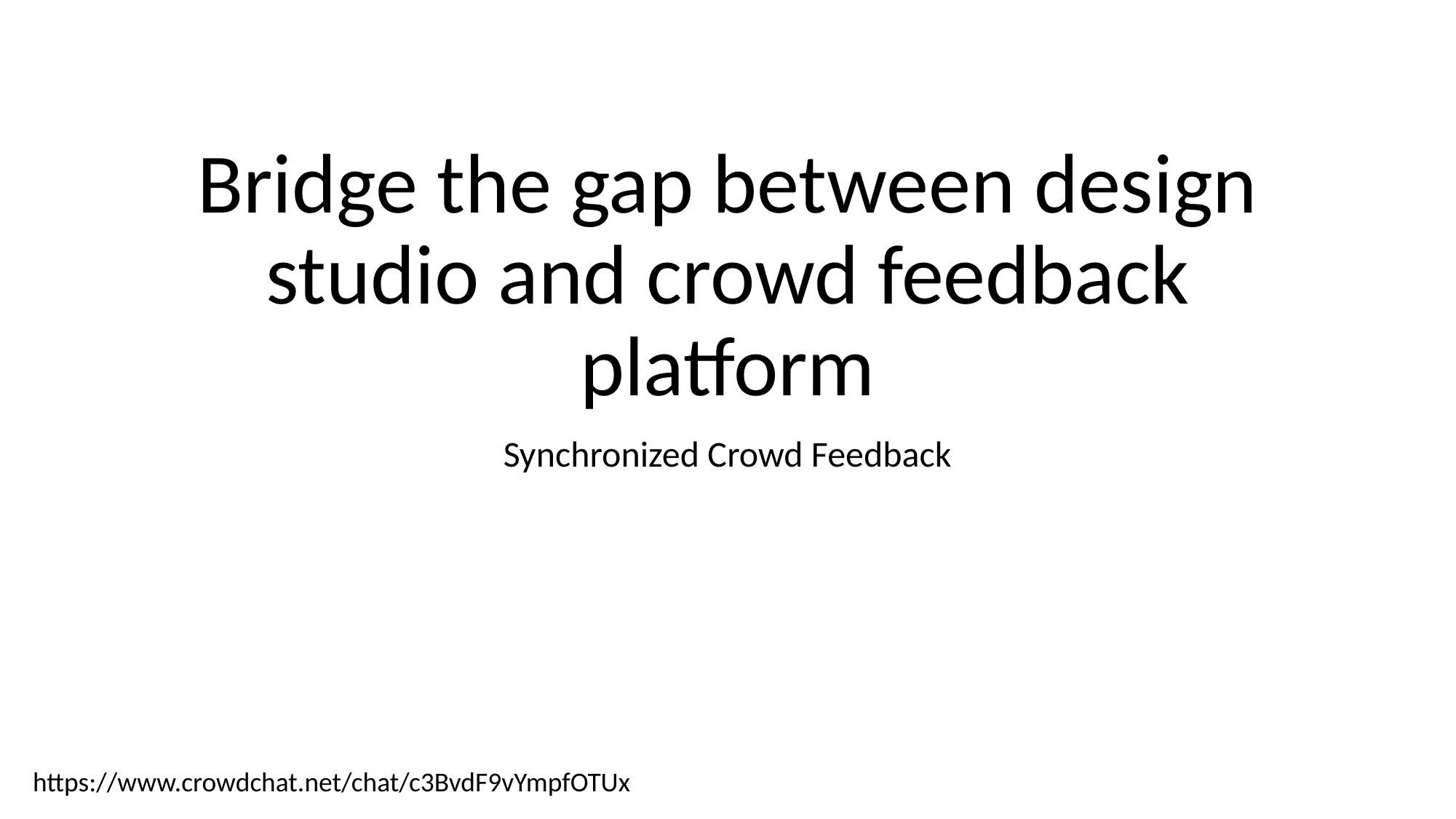

# Bridge the gap between design studio and crowd feedback platform
Synchronized Crowd Feedback
https://www.crowdchat.net/chat/c3BvdF9vYmpfOTUx